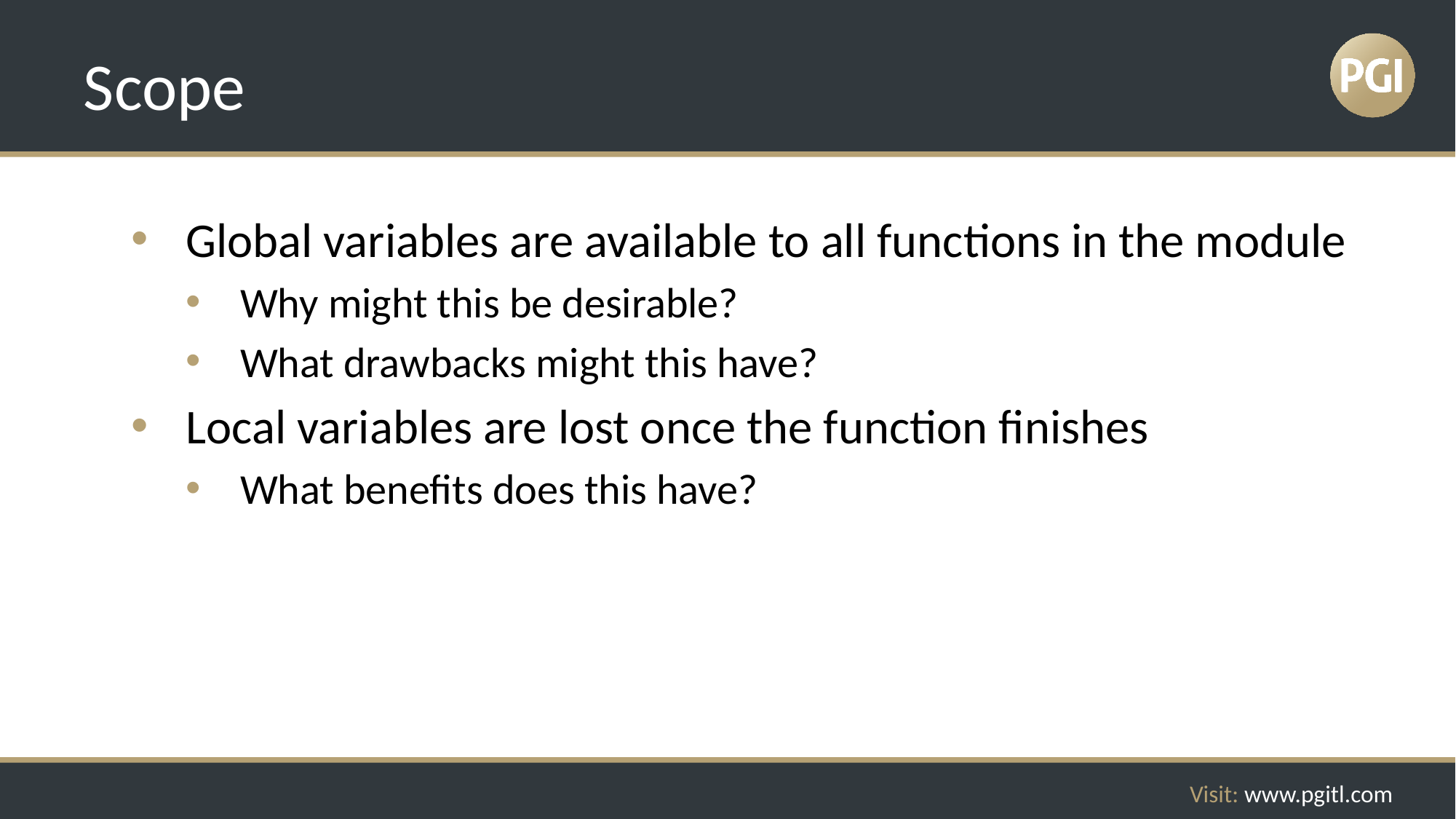

# Scope
Global variables are available to all functions in the module
Why might this be desirable?
What drawbacks might this have?
Local variables are lost once the function finishes
What benefits does this have?